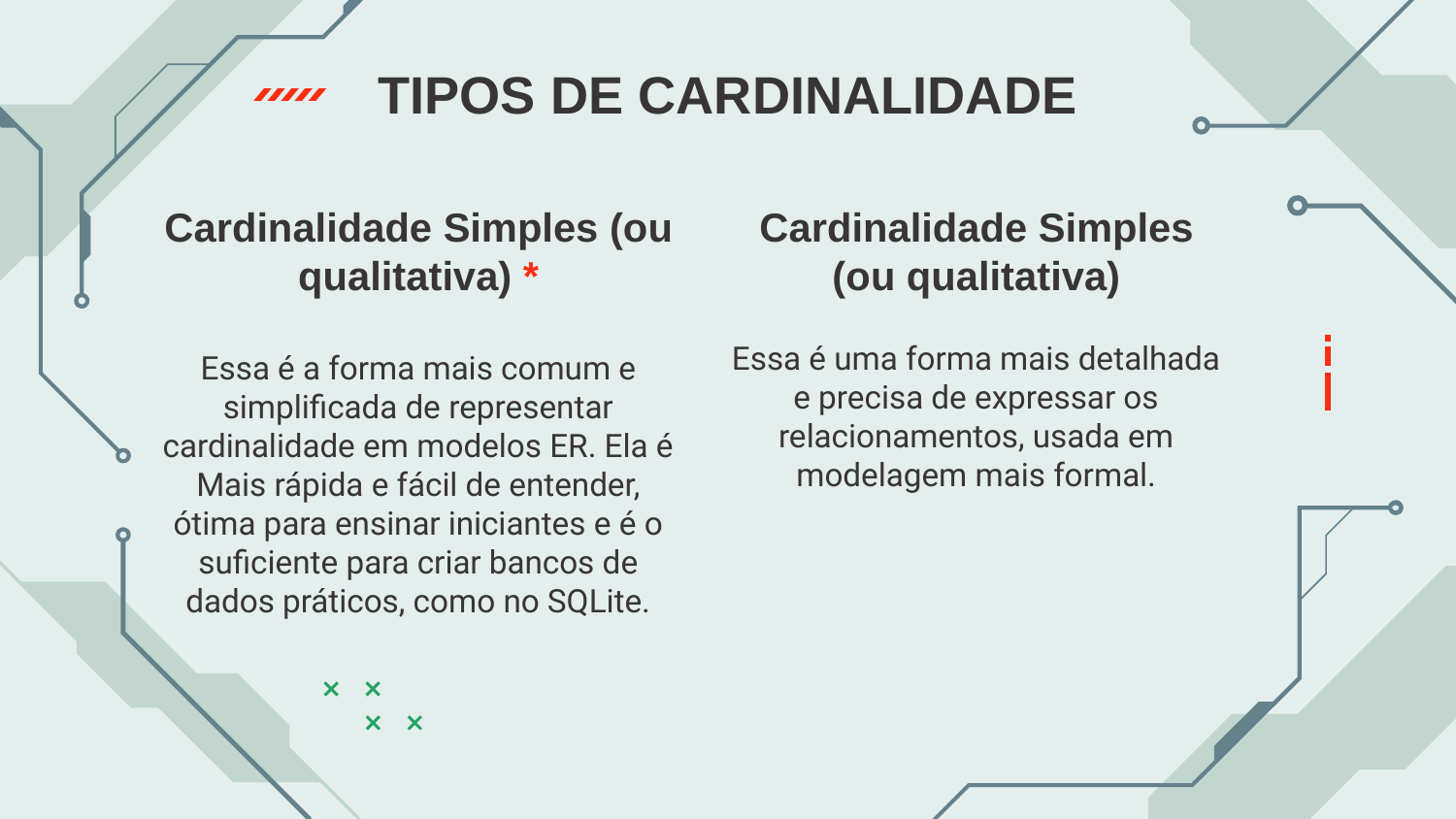

# TIPOS DE CARDINALIDADE
Cardinalidade Simples (ou qualitativa) *

Essa é a forma mais comum e simplificada de representar cardinalidade em modelos ER. Ela é Mais rápida e fácil de entender, ótima para ensinar iniciantes e é o suficiente para criar bancos de dados práticos, como no SQLite.

Cardinalidade Simples (ou qualitativa)

Essa é uma forma mais detalhada e precisa de expressar os relacionamentos, usada em modelagem mais formal.